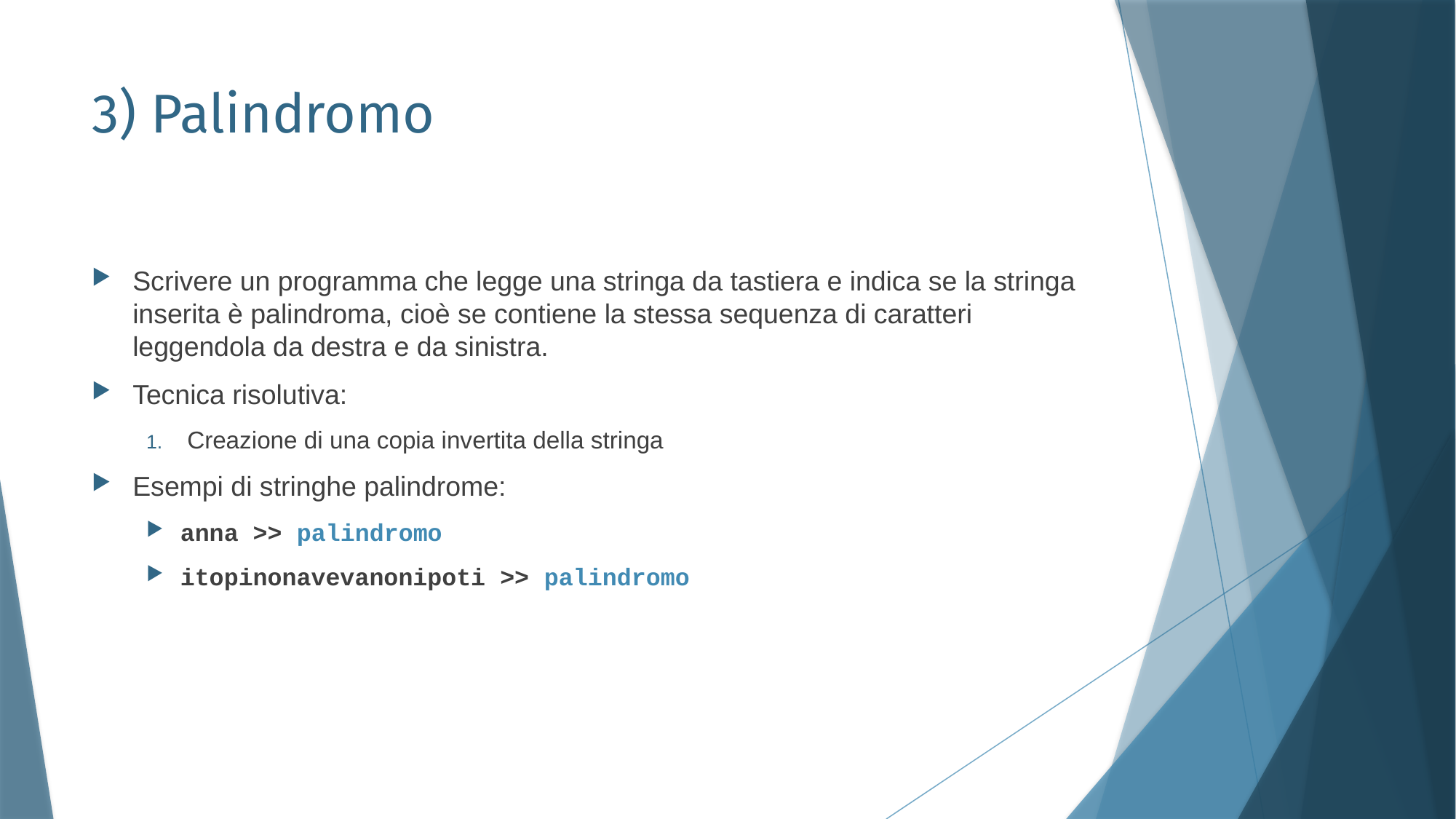

# 3) Palindromo
Scrivere un programma che legge una stringa da tastiera e indica se la stringa inserita è palindroma, cioè se contiene la stessa sequenza di caratteri leggendola da destra e da sinistra.
Tecnica risolutiva:
Creazione di una copia invertita della stringa
Esempi di stringhe palindrome:
anna >> palindromo
itopinonavevanonipoti >> palindromo